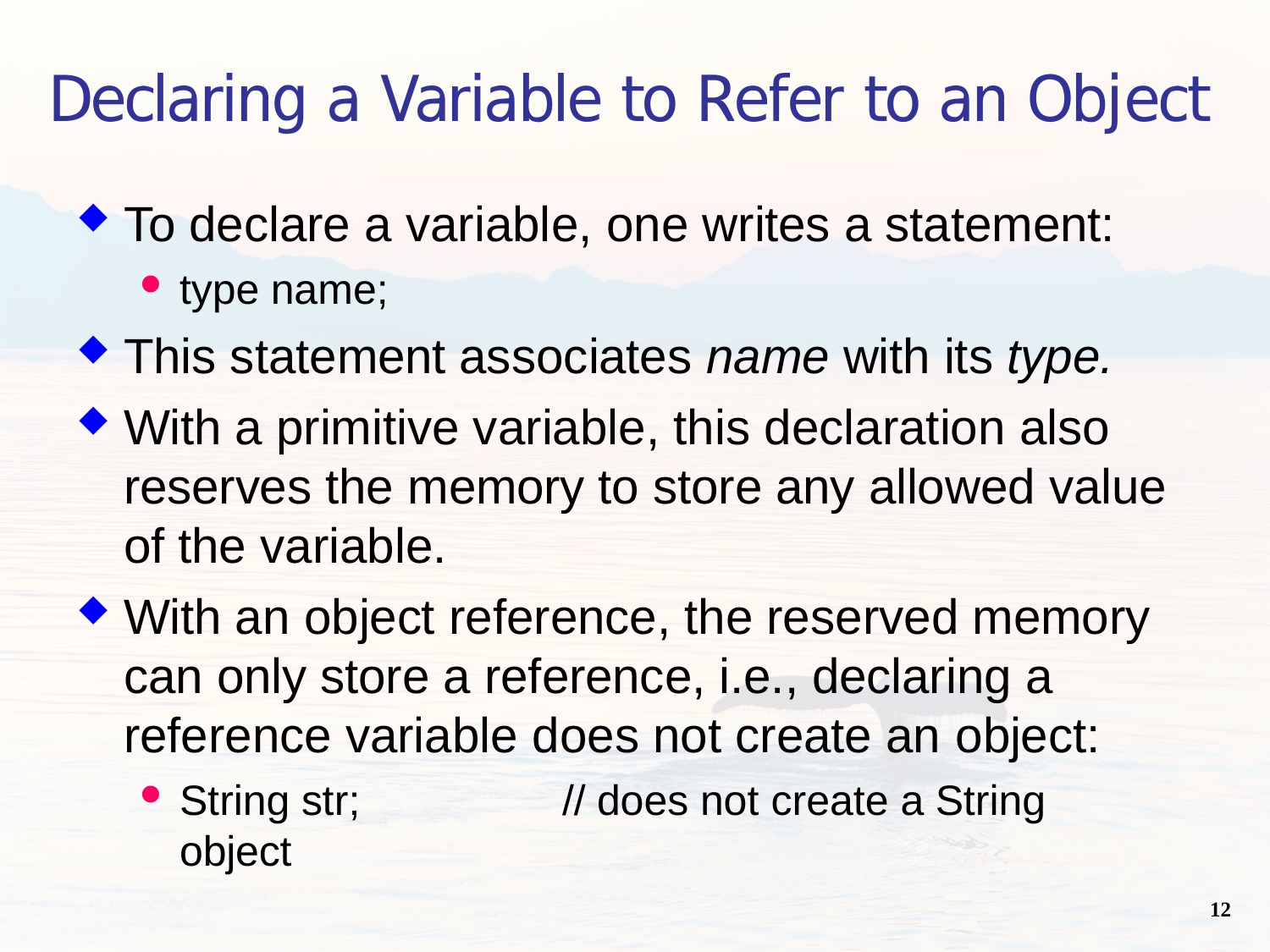

Declaring a Variable to Refer to an Object
To declare a variable, one writes a statement:
type name;
This statement associates name with its type.
With a primitive variable, this declaration also reserves the memory to store any allowed value of the variable.
With an object reference, the reserved memory can only store a reference, i.e., declaring a reference variable does not create an object:
String str;	// does not create a String object
12